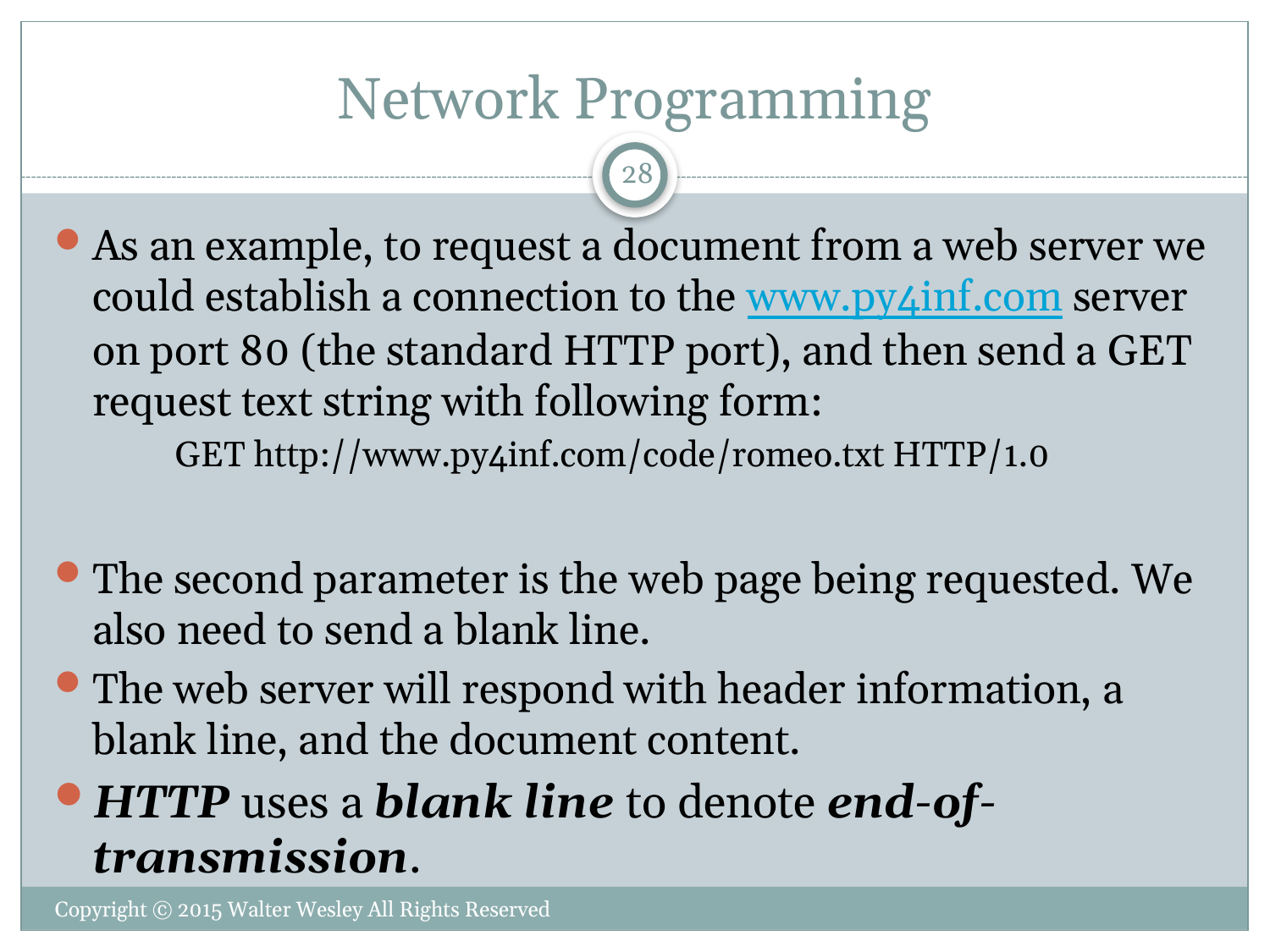

# Network Programming
28
As an example, to request a document from a web server we could establish a connection to the www.py4inf.com server on port 80 (the standard HTTP port), and then send a GET request text string with following form:
GET http://www.py4inf.com/code/romeo.txt HTTP/1.0

The second parameter is the web page being requested. We also need to send a blank line.
The web server will respond with header information, a  blank line, and the document content.
HTTP uses a blank line to denote end-of-transmission.
Copyright © 2015 Walter Wesley All Rights Reserved